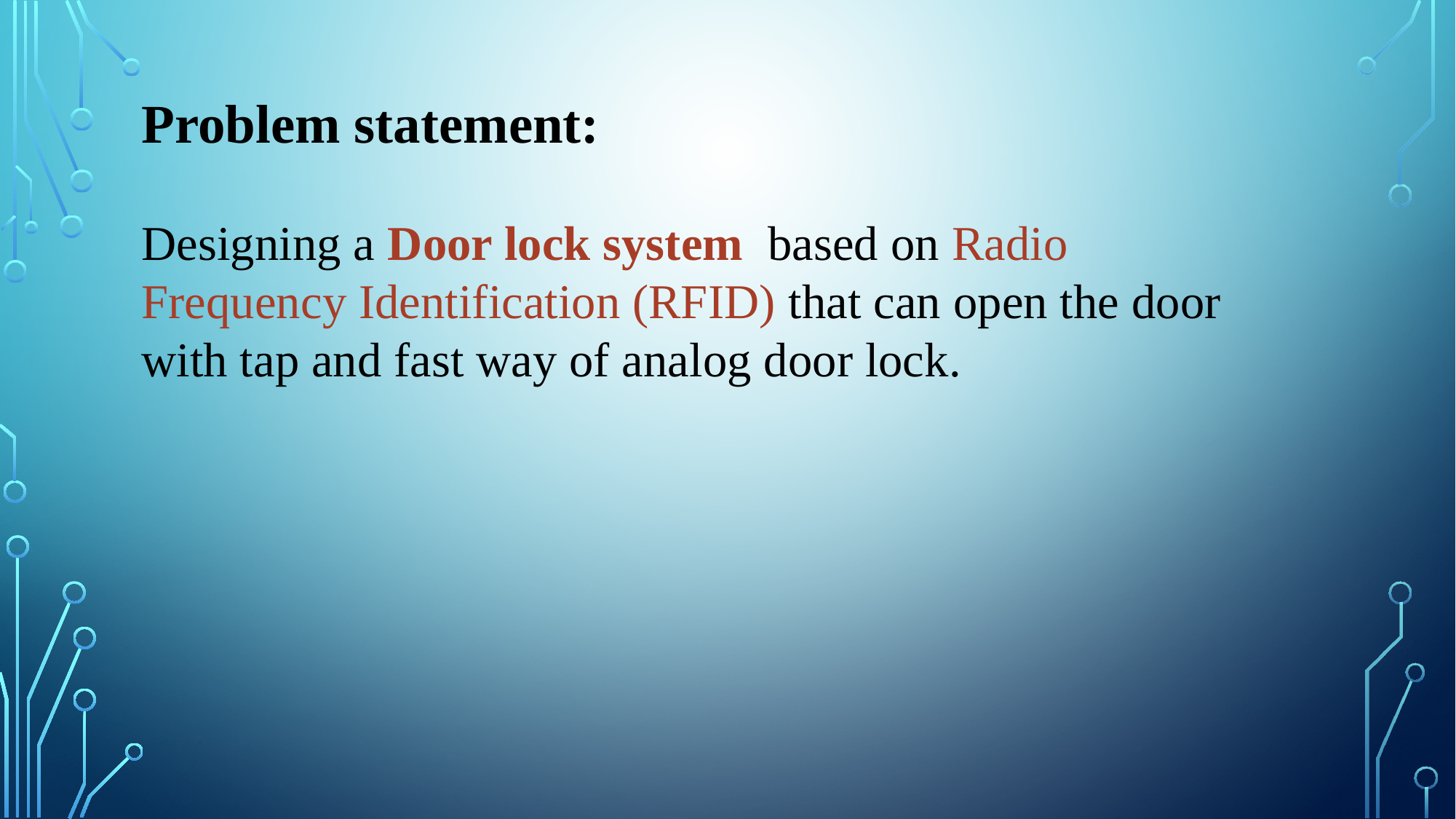

Problem statement:

Designing a Door lock system  based on Radio Frequency Identification (RFID) that can open the door with tap and fast way of analog door lock.